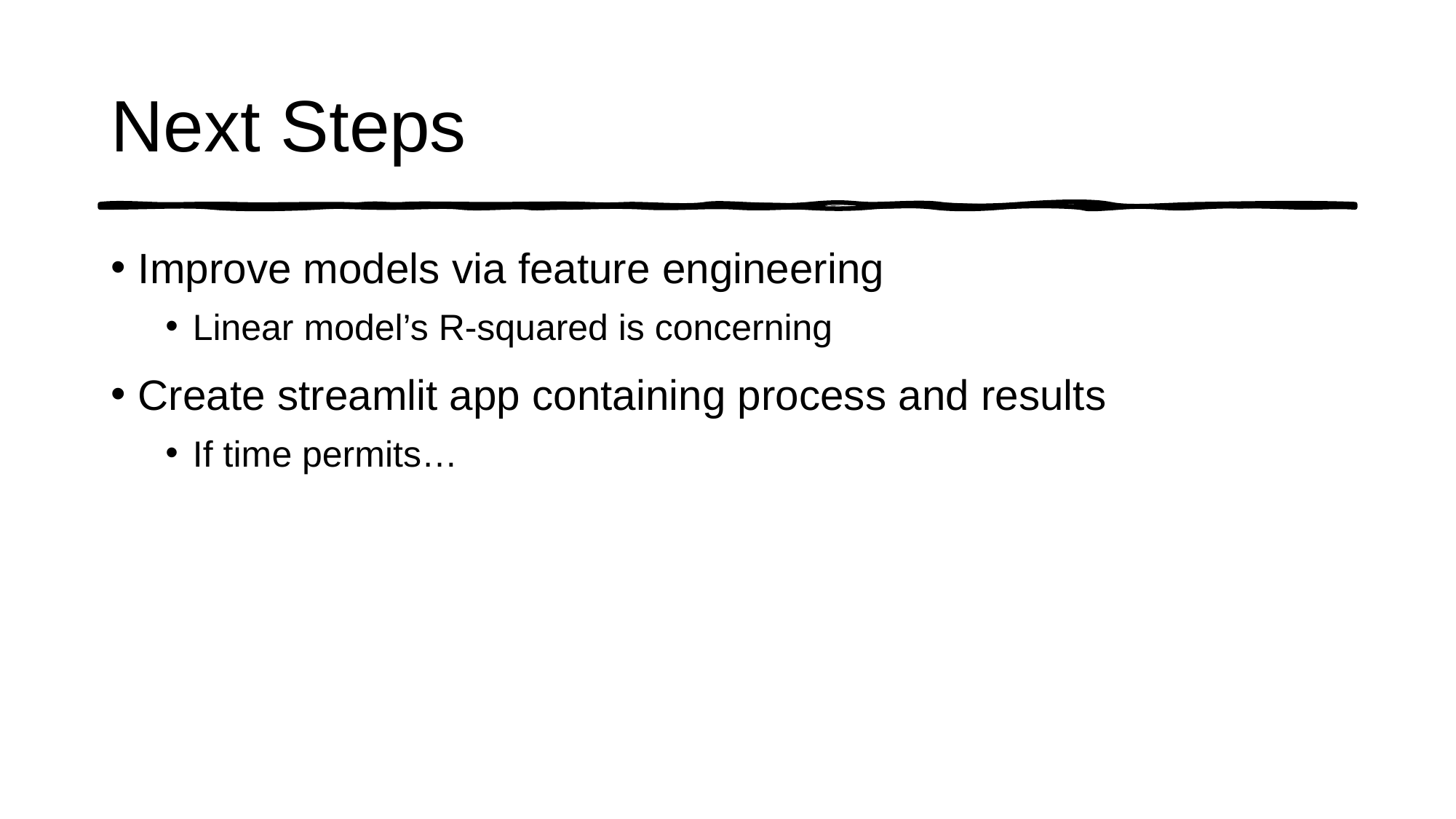

# Next Steps
Improve models via feature engineering
Linear model’s R-squared is concerning
Create streamlit app containing process and results
If time permits…